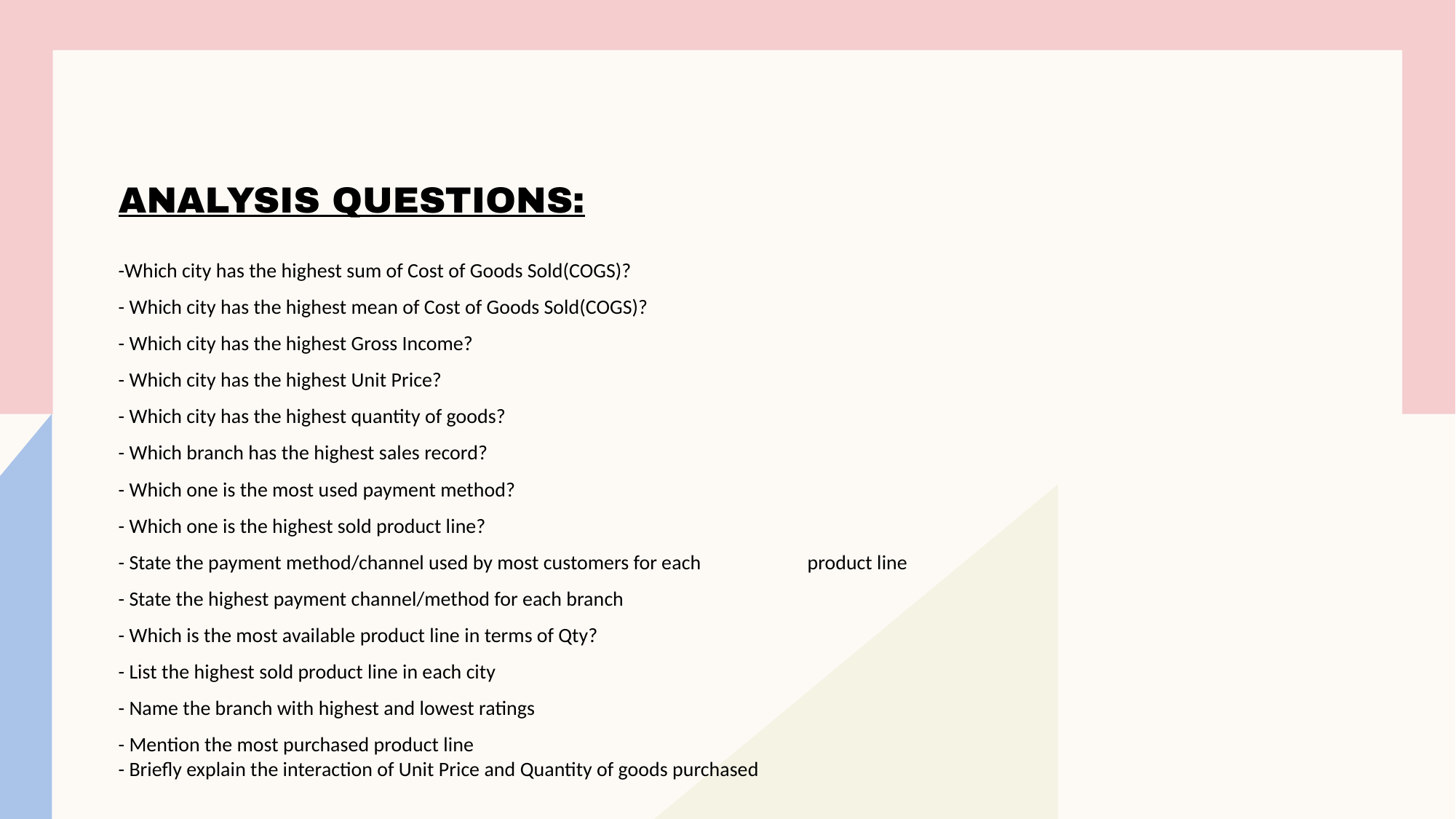

# Analysis QUESTIONS:
-Which city has the highest sum of Cost of Goods Sold(COGS)?
- Which city has the highest mean of Cost of Goods Sold(COGS)?
- Which city has the highest Gross Income?
- Which city has the highest Unit Price?
- Which city has the highest quantity of goods?
- Which branch has the highest sales record?
- Which one is the most used payment method?
- Which one is the highest sold product line?
- State the payment method/channel used by most customers for each      product line
- State the highest payment channel/method for each branch
- Which is the most available product line in terms of Qty?
- List the highest sold product line in each city
- Name the branch with highest and lowest ratings
- Mention the most purchased product line
- Briefly explain the interaction of Unit Price and Quantity of goods purchased